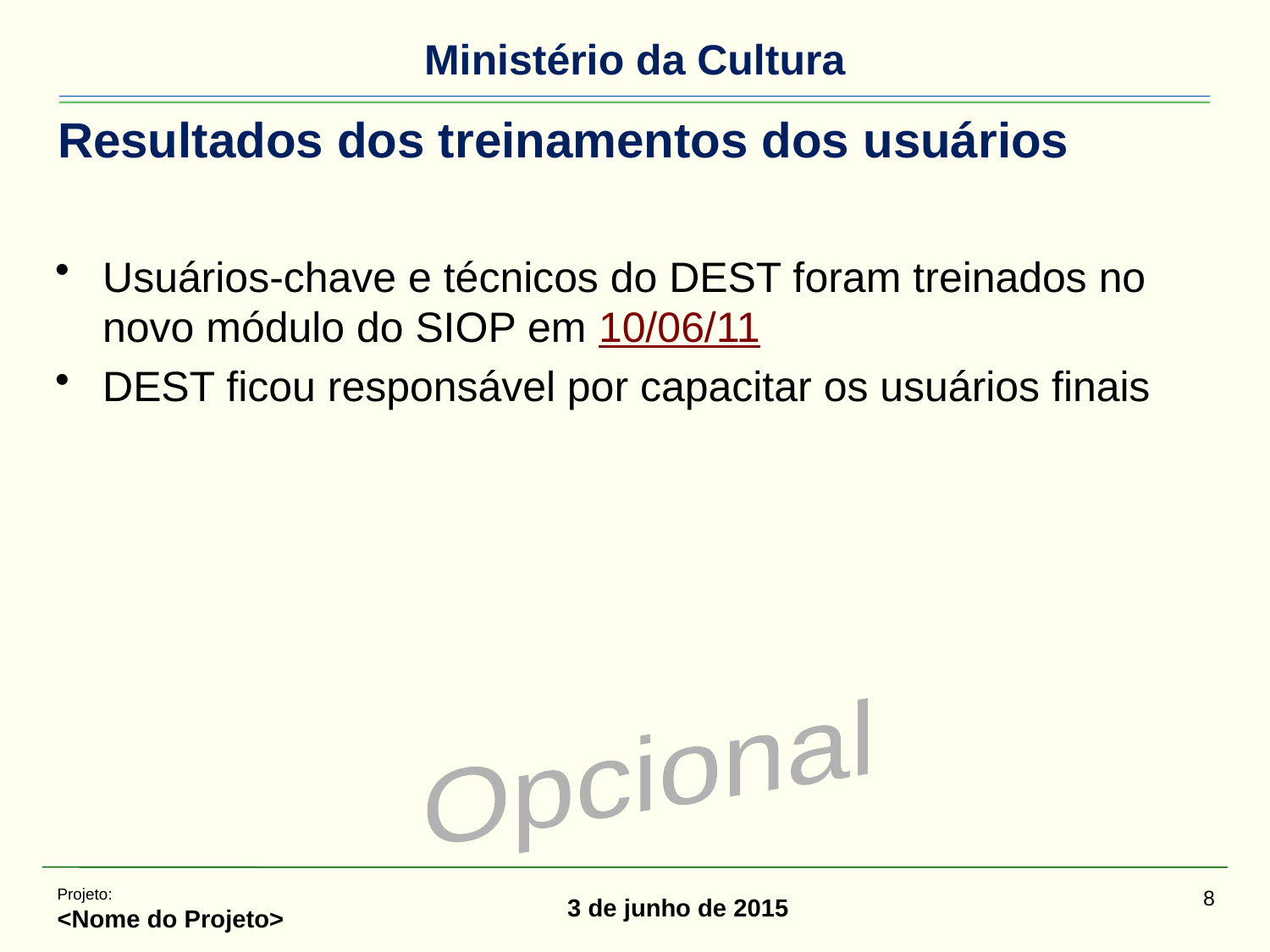

# Resultados dos treinamentos dos usuários
Usuários-chave e técnicos do DEST foram treinados no novo módulo do SIOP em 10/06/11
DEST ficou responsável por capacitar os usuários finais
Opcional
Projeto:
<Nome do Projeto>
8